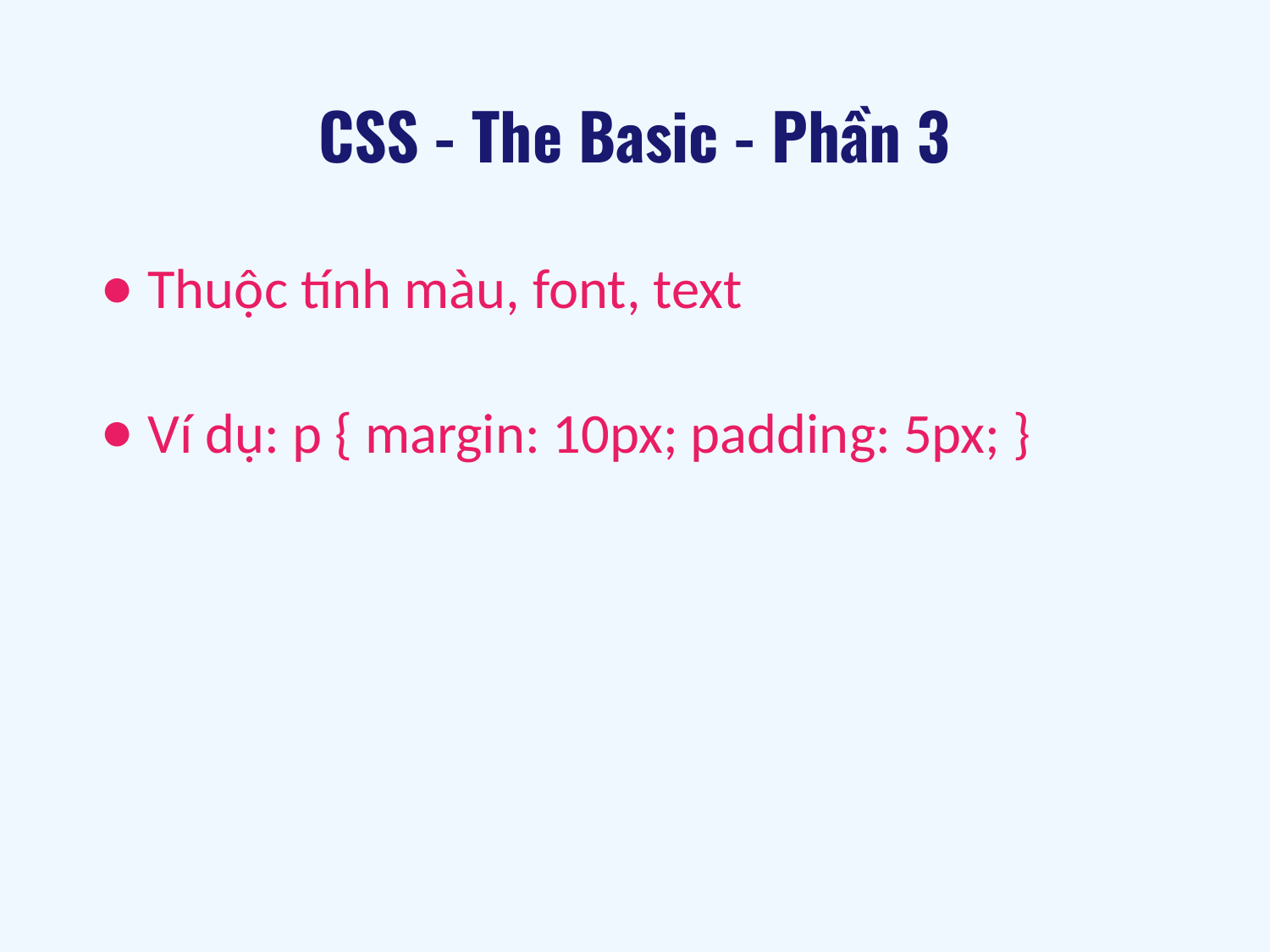

# CSS - The Basic - Phần 3
Thuộc tính màu, font, text

Ví dụ: p { margin: 10px; padding: 5px; }